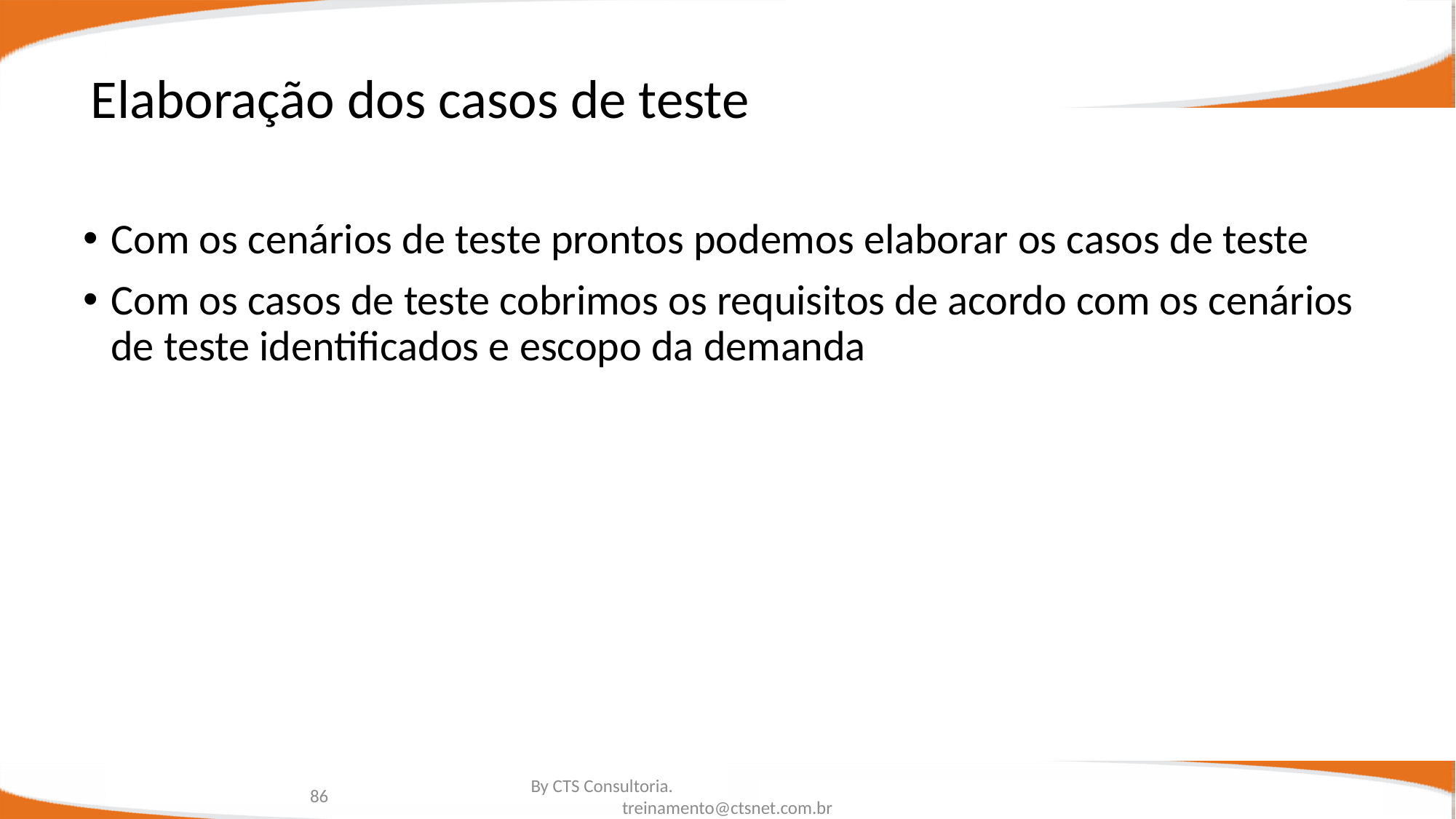

# Elaboração dos casos de teste
Com os cenários de teste prontos podemos elaborar os casos de teste
Com os casos de teste cobrimos os requisitos de acordo com os cenários de teste identificados e escopo da demanda
86